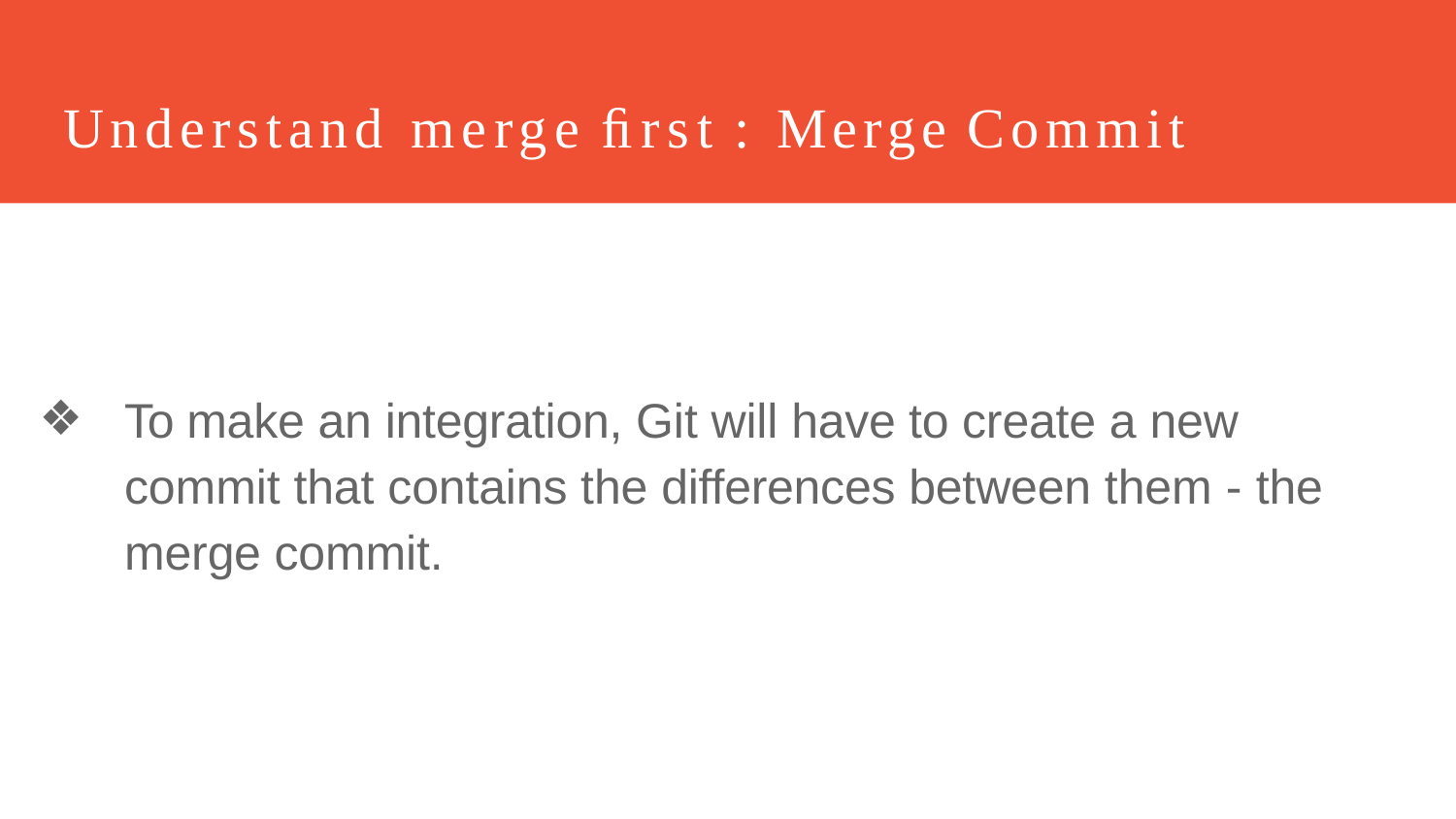

# Understand merge ﬁrst :	Merge Commit
To make an integration, Git will have to create a new  commit that contains the differences between them - the  merge commit.